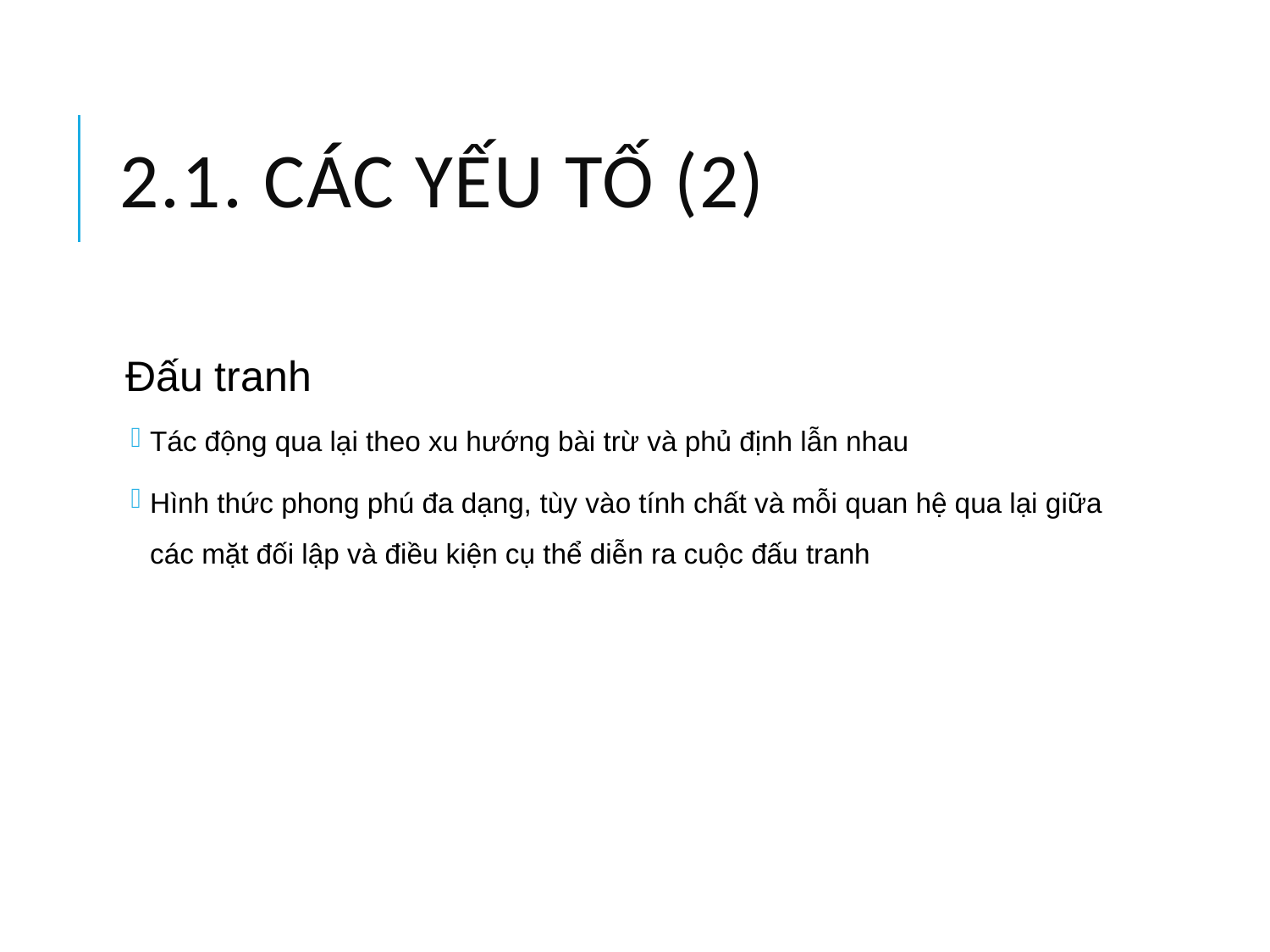

# 2.1. Các yếu tố (2)
Đấu tranh
Tác động qua lại theo xu hướng bài trừ và phủ định lẫn nhau
Hình thức phong phú đa dạng, tùy vào tính chất và mỗi quan hệ qua lại giữa các mặt đối lập và điều kiện cụ thể diễn ra cuộc đấu tranh